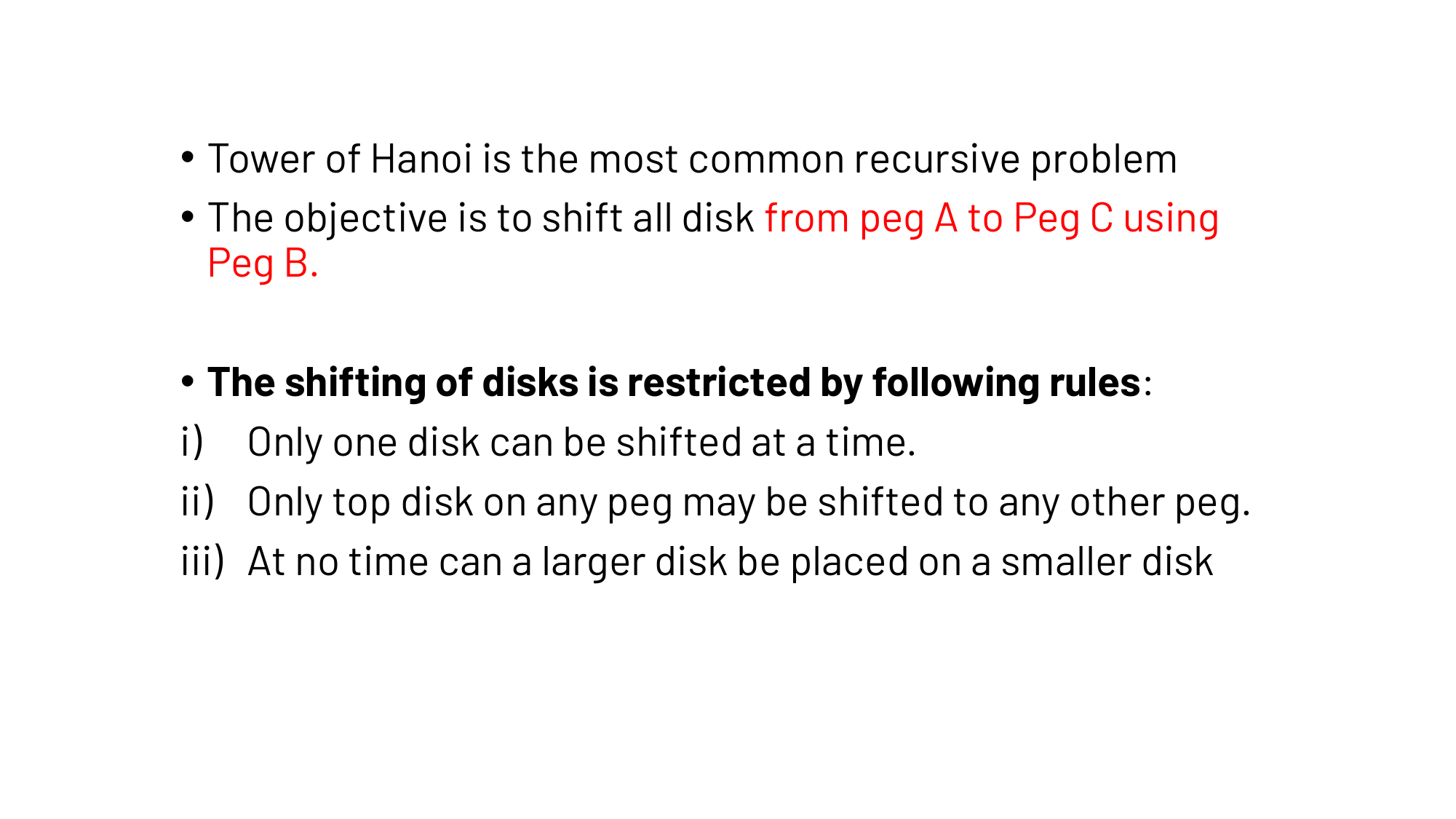

Tower of Hanoi is the most common recursive problem
The objective is to shift all disk from peg A to Peg C using Peg B.

The shifting of disks is restricted by following rules:
Only one disk can be shifted at a time.
Only top disk on any peg may be shifted to any other peg.
At no time can a larger disk be placed on a smaller disk